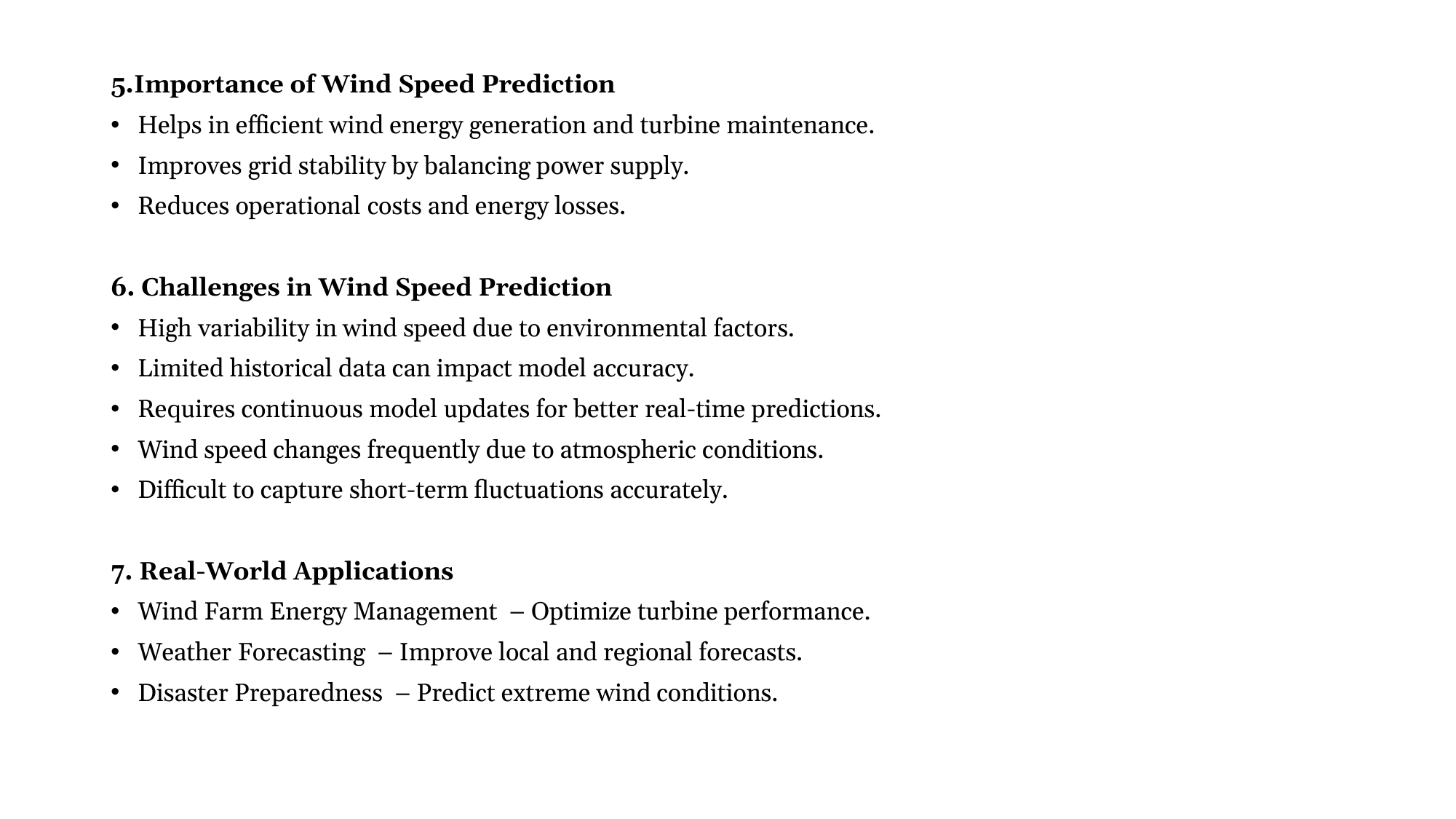

#
5.Importance of Wind Speed Prediction
Helps in efficient wind energy generation and turbine maintenance.
Improves grid stability by balancing power supply.
Reduces operational costs and energy losses.

6. Challenges in Wind Speed Prediction
High variability in wind speed due to environmental factors.
Limited historical data can impact model accuracy.
Requires continuous model updates for better real-time predictions.
Wind speed changes frequently due to atmospheric conditions.
Difficult to capture short-term fluctuations accurately.

7. Real-World Applications
Wind Farm Energy Management  – Optimize turbine performance.
Weather Forecasting  – Improve local and regional forecasts.
Disaster Preparedness  – Predict extreme wind conditions.